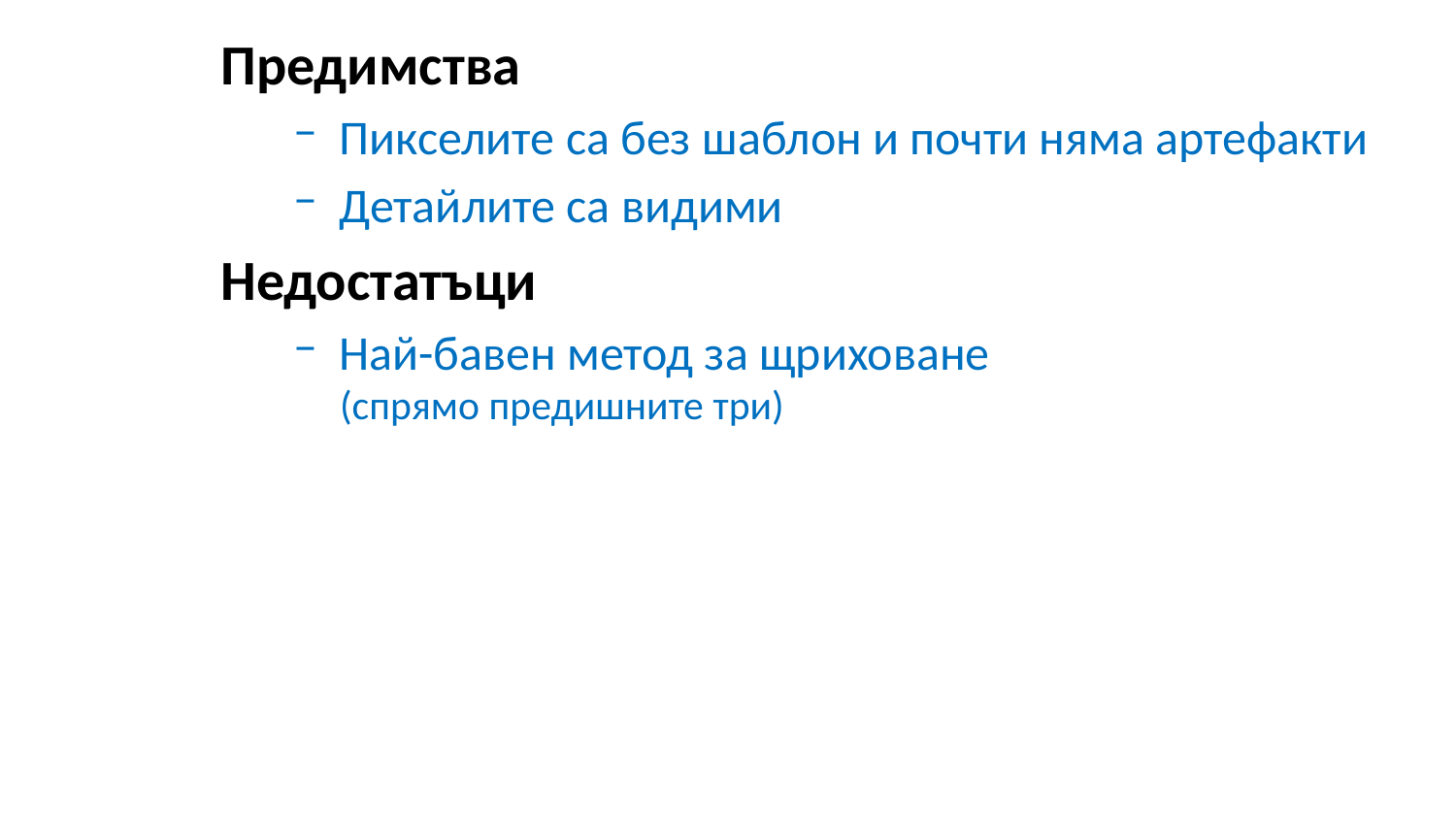

Предимства
Пикселите са без шаблон и почти няма артефакти
Детайлите са видими
Недостатъци
Най-бавен метод за щриховане
(спрямо предишните три)